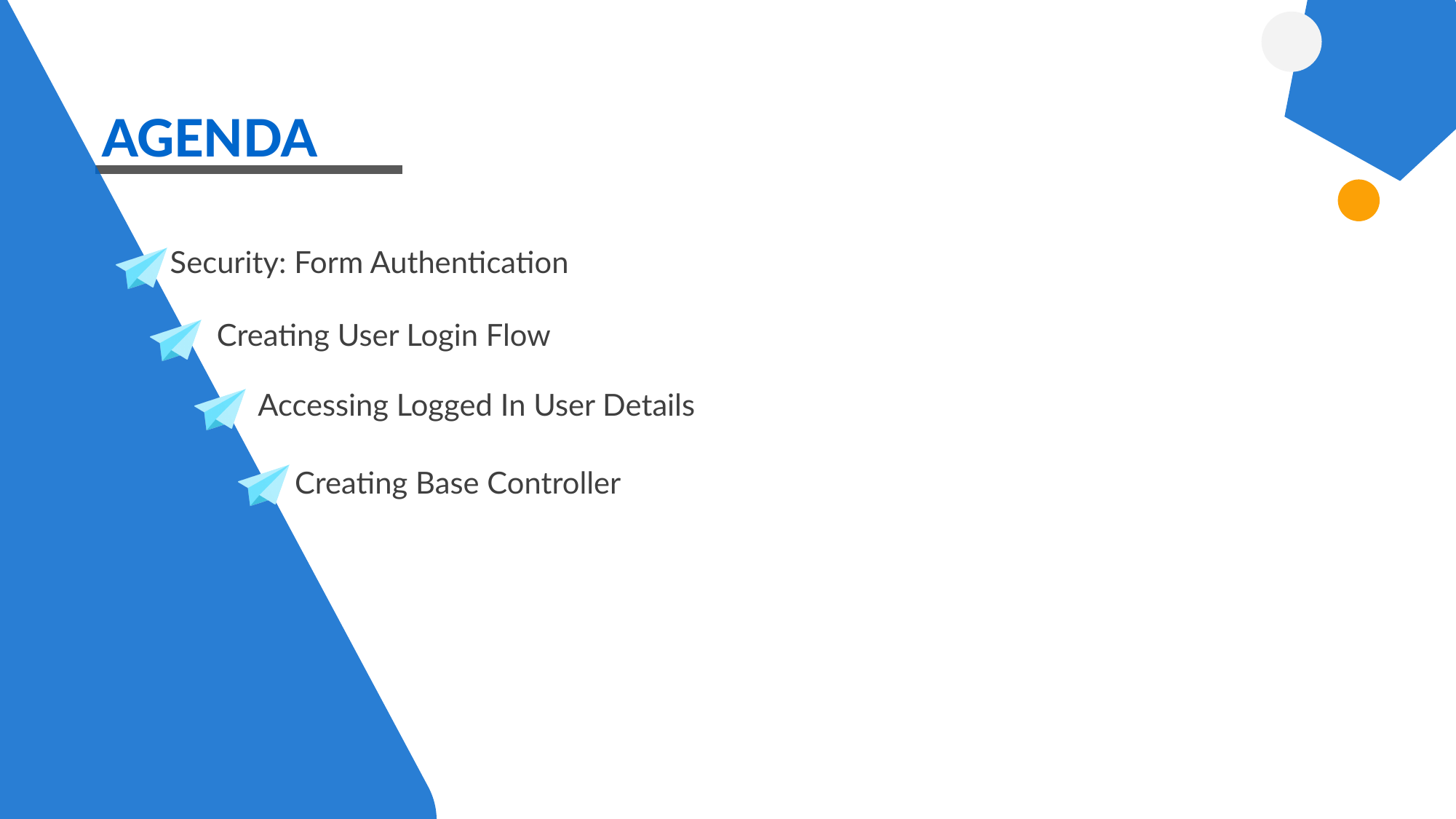

AGENDA
Security: Form Authentication

Creating User Login Flow

Accessing Logged In User Details

Creating Base Controller